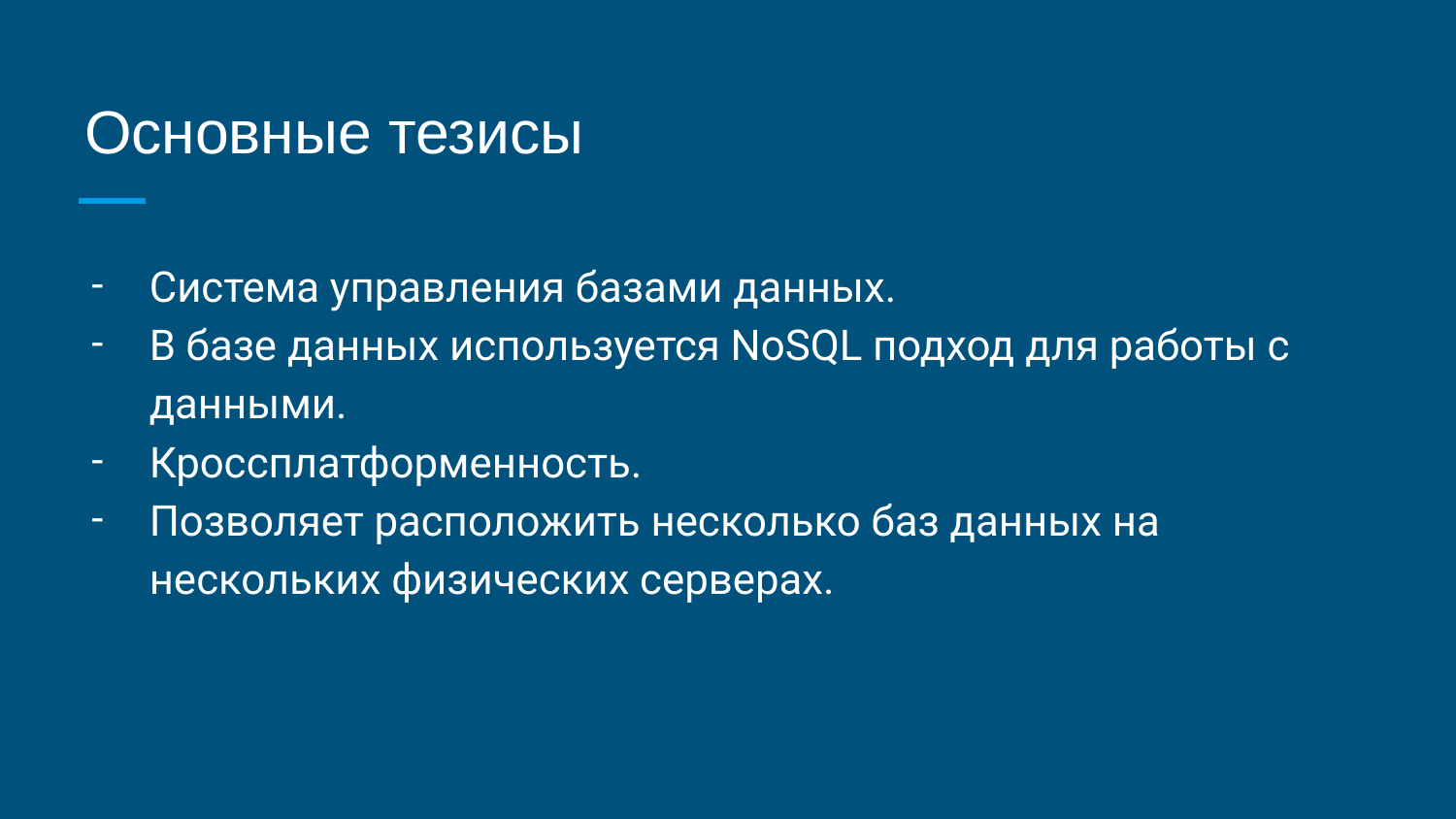

# Основные тезисы
Система управления базами данных.
В базе данных используется NoSQL подход для работы с данными.
Кроссплатформенность.
Позволяет расположить несколько баз данных на нескольких физических серверах.